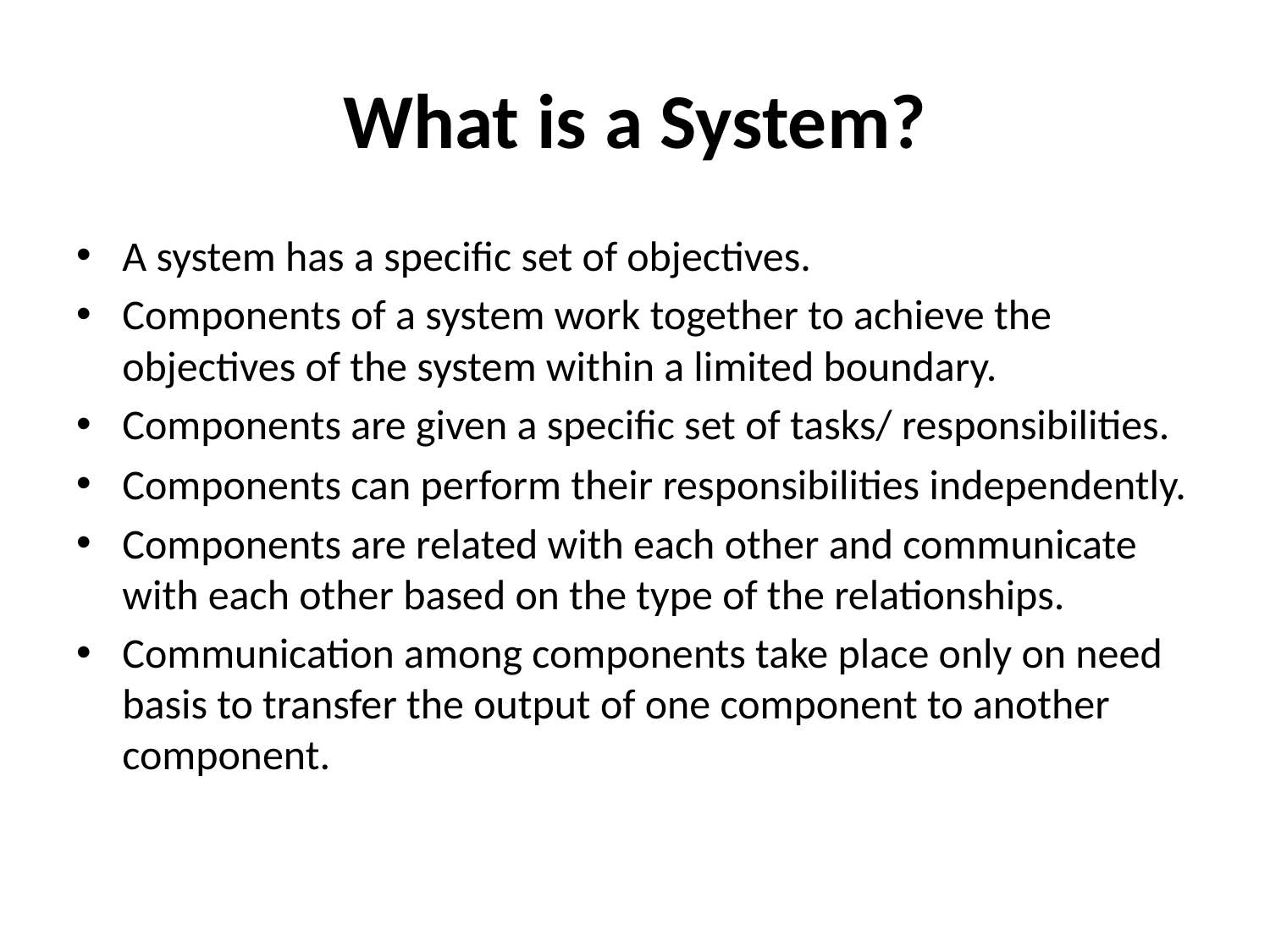

# What is a System?
A system has a specific set of objectives.
Components of a system work together to achieve the objectives of the system within a limited boundary.
Components are given a specific set of tasks/ responsibilities.
Components can perform their responsibilities independently.
Components are related with each other and communicate with each other based on the type of the relationships.
Communication among components take place only on need basis to transfer the output of one component to another component.